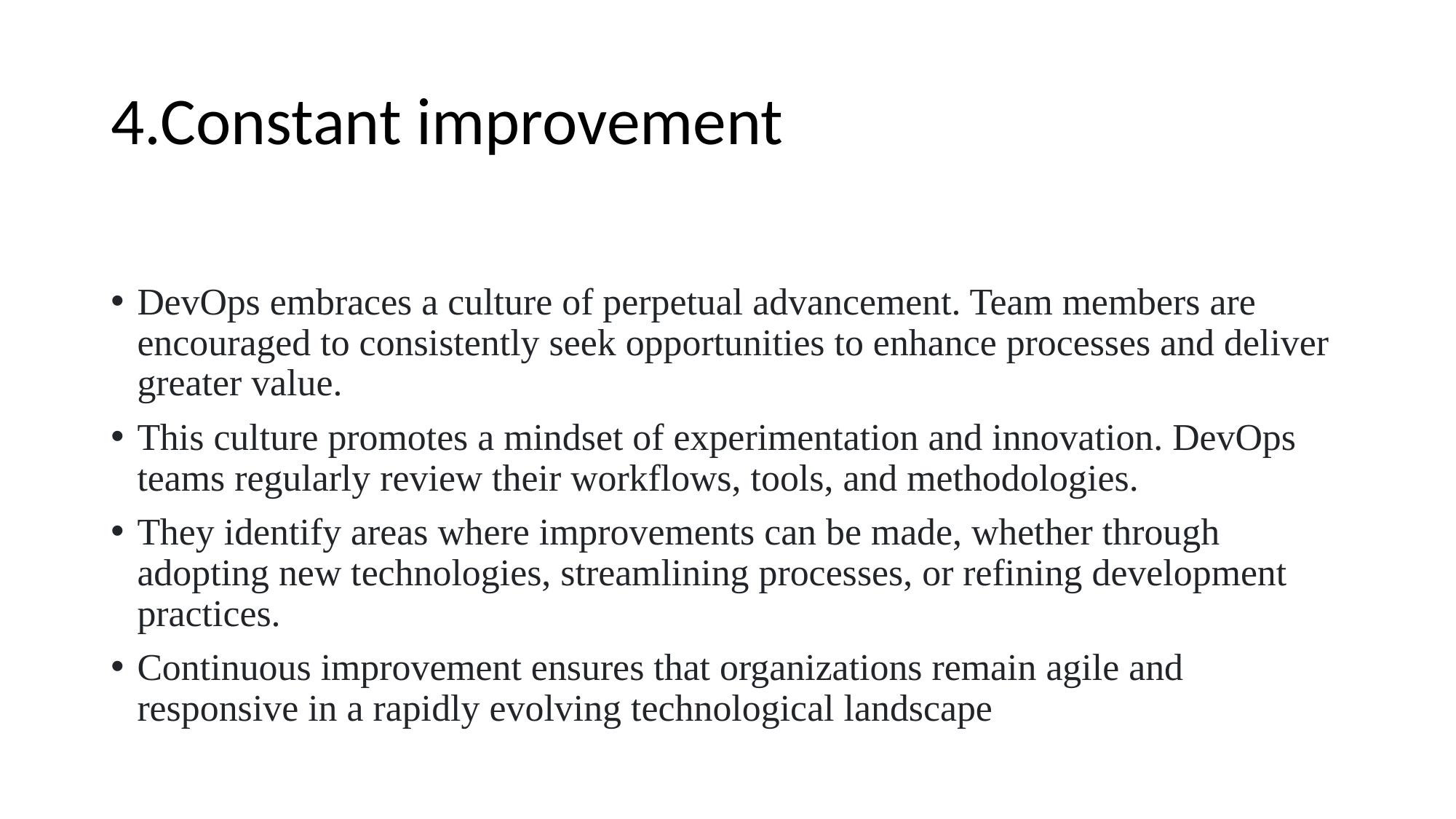

# 4.Constant improvement

DevOps embraces a culture of perpetual advancement. Team members are encouraged to consistently seek opportunities to enhance processes and deliver greater value.
This culture promotes a mindset of experimentation and innovation. DevOps teams regularly review their workflows, tools, and methodologies.
They identify areas where improvements can be made, whether through adopting new technologies, streamlining processes, or refining development practices.
Continuous improvement ensures that organizations remain agile and responsive in a rapidly evolving technological landscape